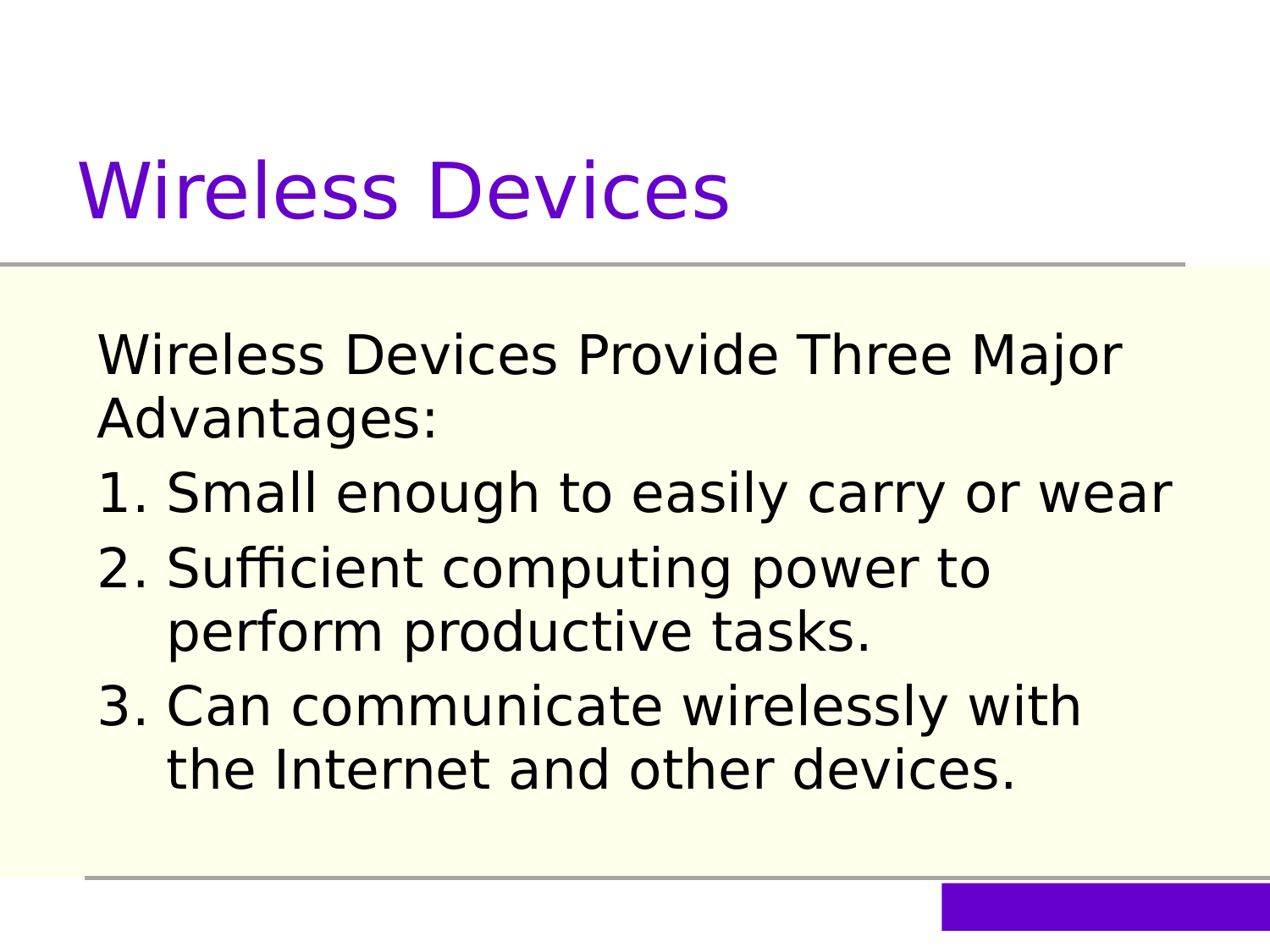

Wireless Devices
Wireless Devices Provide Three Major Advantages:
Small enough to easily carry or wear
Sufficient computing power to perform productive tasks.
Can communicate wirelessly with the Internet and other devices.